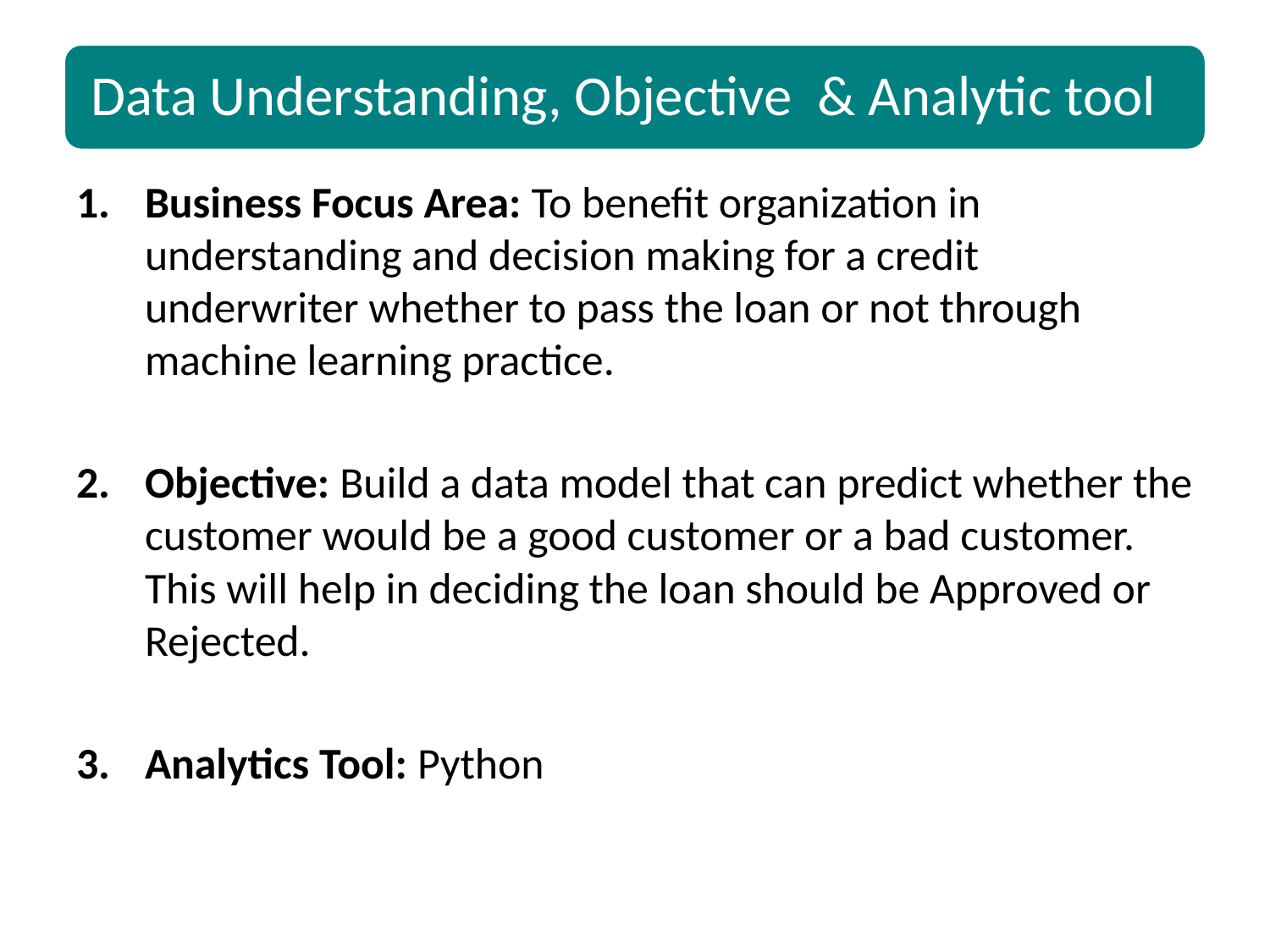

Data Understanding, Objective  & Analytic tool
Business Focus Area: To benefit organization in understanding and decision making for a credit underwriter whether to pass the loan or not through machine learning practice.

Objective: Build a data model that can predict whether the customer would be a good customer or a bad customer. This will help in deciding the loan should be Approved or Rejected.

Analytics Tool: Python